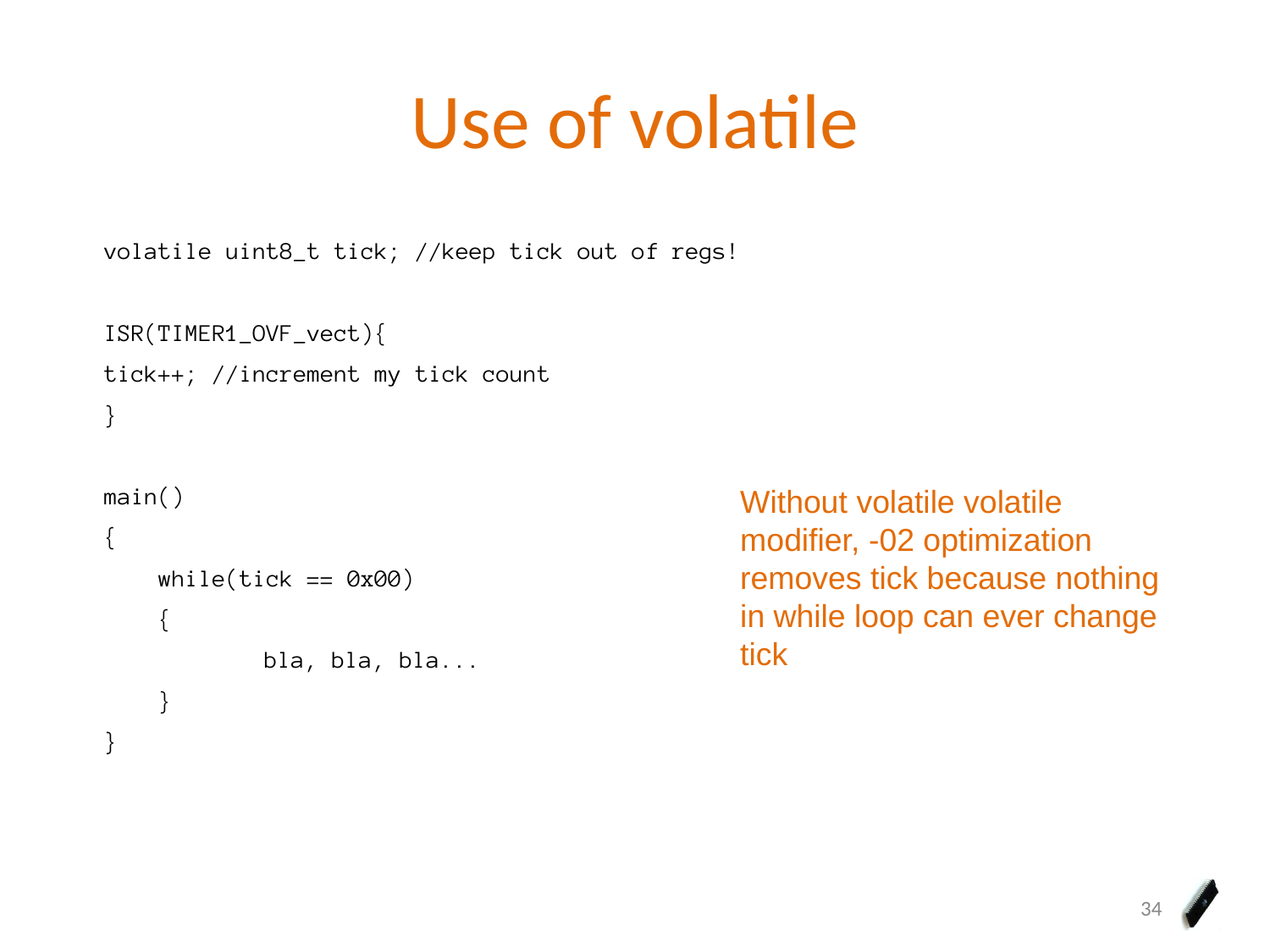

# Use of volatile
volatile uint8_t tick; //keep tick out of regs!

ISR(TIMER1_OVF_vect){
tick++; //increment my tick count
}

main()
{
    while(tick == 0x00)
    {
   	 bla, bla, bla...
    }
}
Without volatile volatile modifier, -02 optimization removes tick because nothing in while loop can ever change tick
34